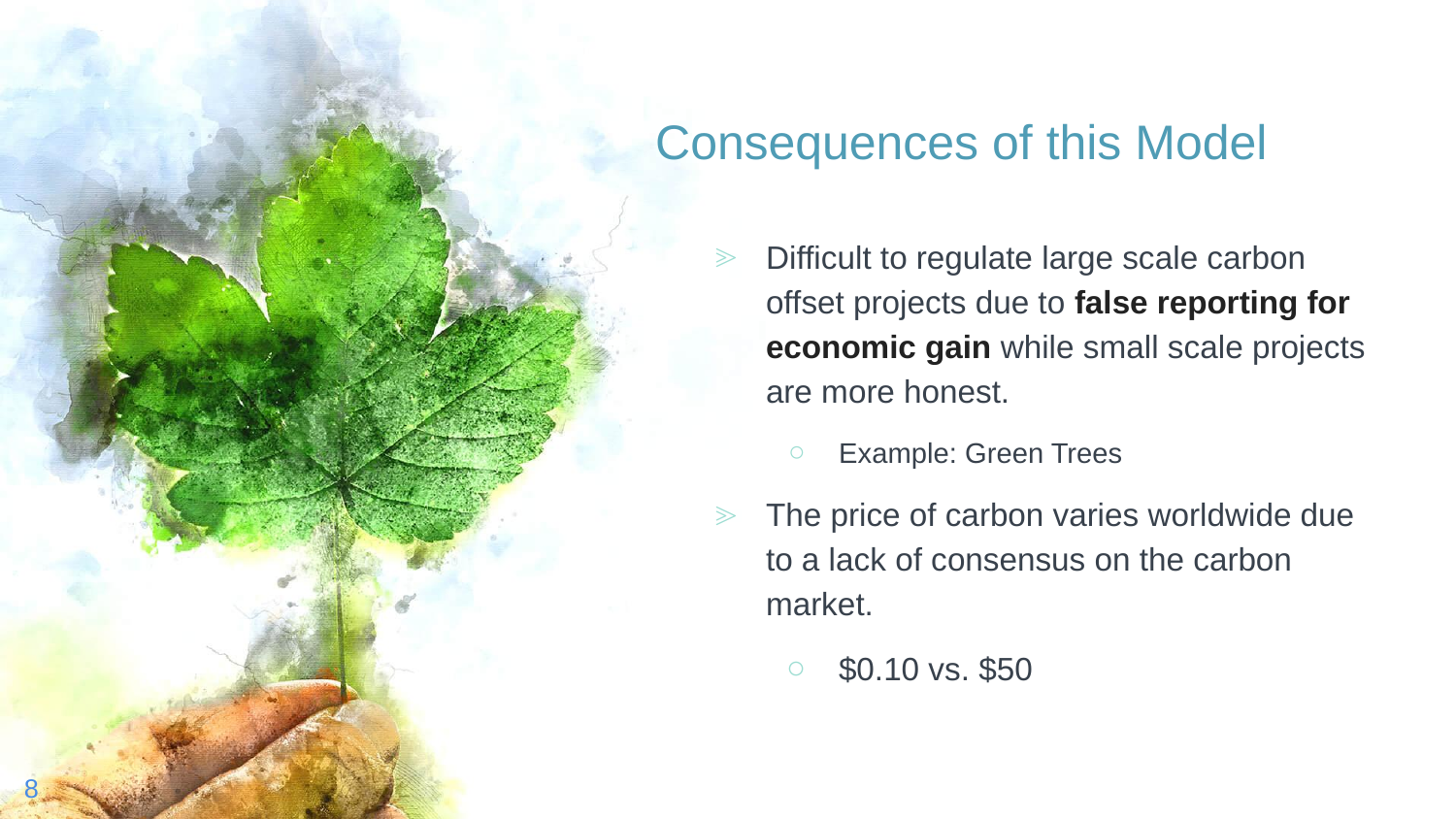

# Consequences of this Model
Difficult to regulate large scale carbon offset projects due to false reporting for economic gain while small scale projects are more honest.
Example: Green Trees
The price of carbon varies worldwide due to a lack of consensus on the carbon market.
$0.10 vs. $50

8